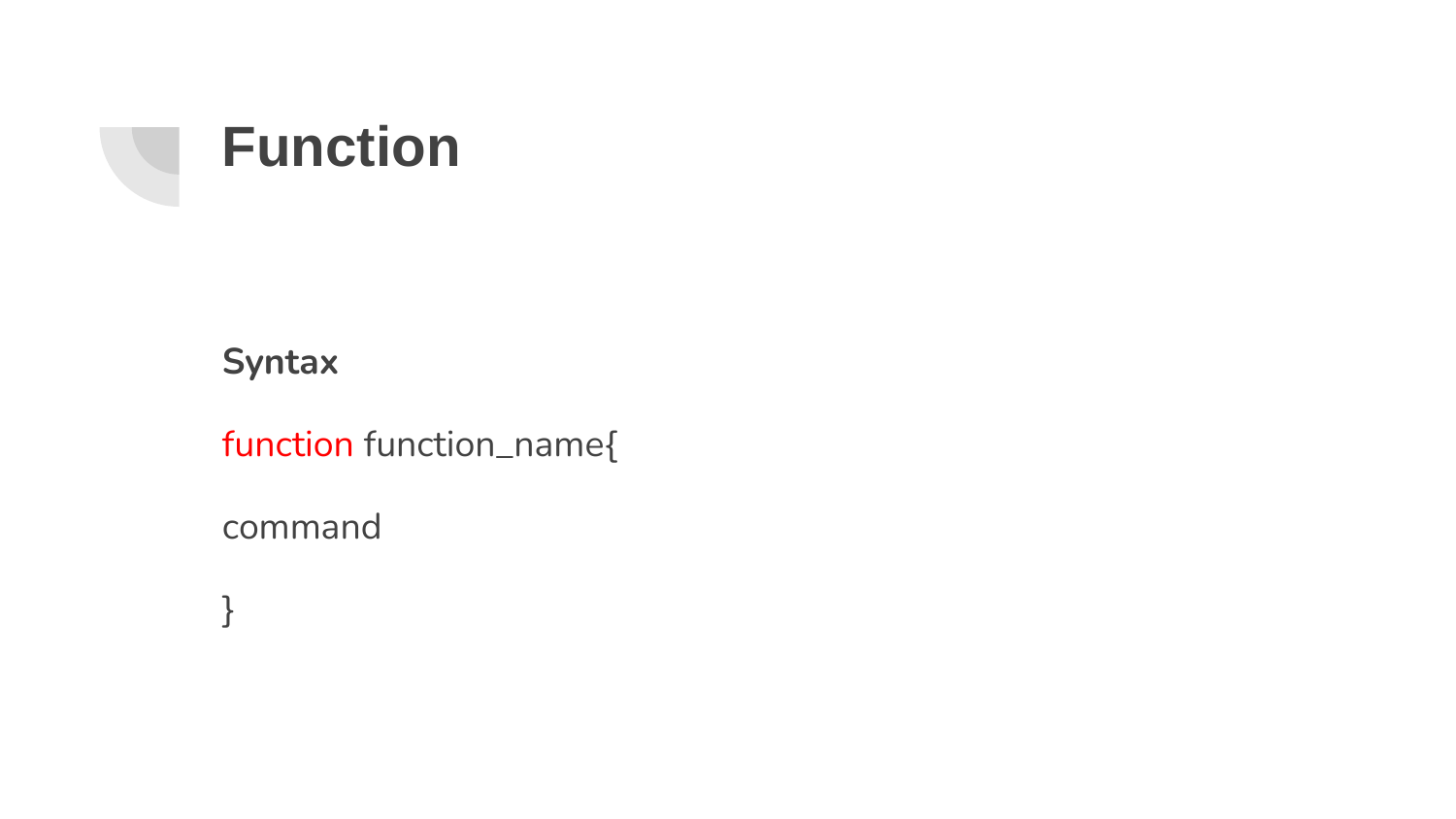

# Function
Syntax
function function_name{
command
}